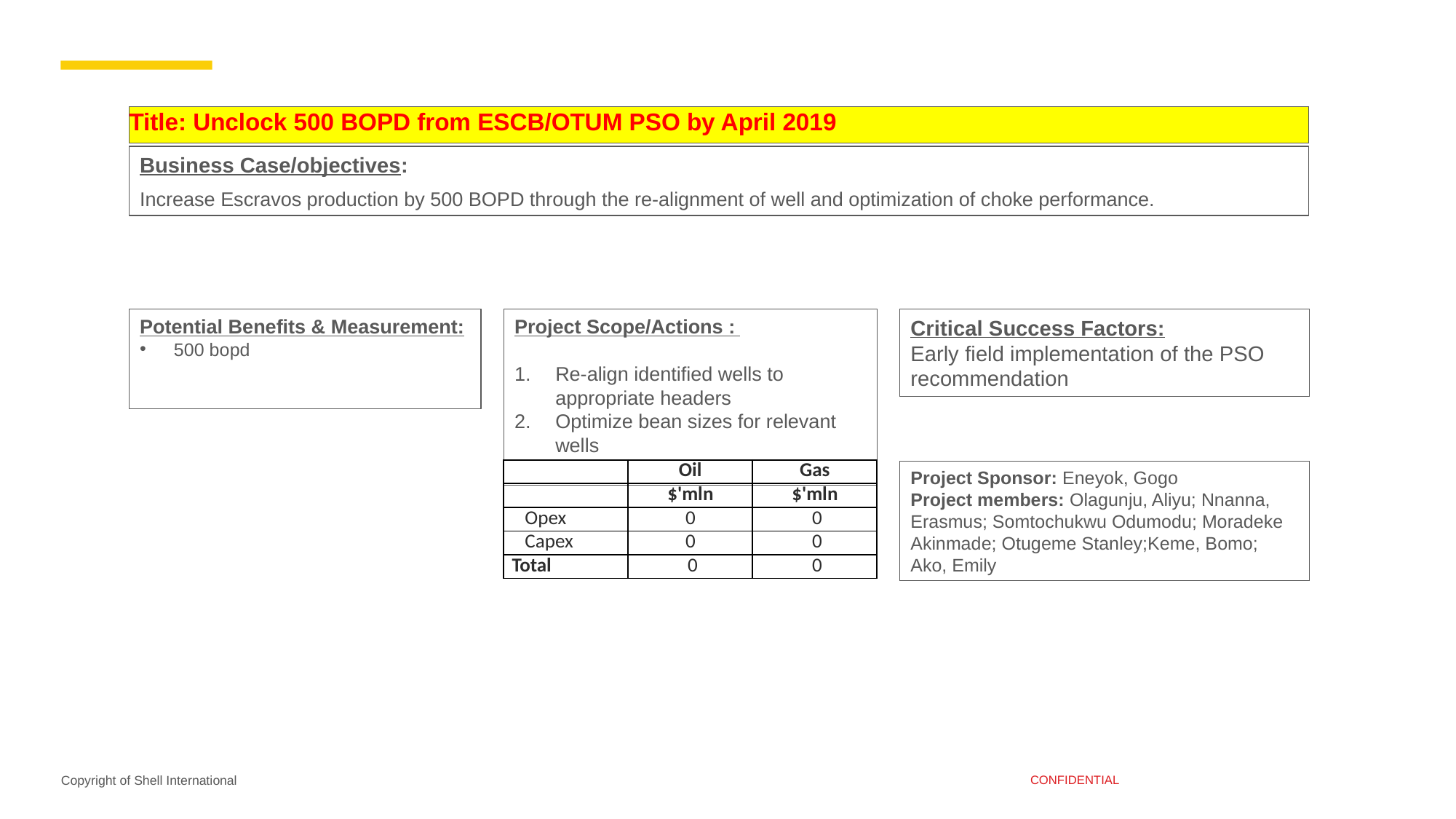

# Title: Unclock 500 BOPD from ESCB/OTUM PSO by April 2019
Business Case/objectives:
Increase Escravos production by 500 BOPD through the re-alignment of well and optimization of choke performance.
Potential Benefits & Measurement:
500 bopd

Project Scope/Actions :

Re-align identified wells to appropriate headers
Optimize bean sizes for relevant wells

Critical Success Factors:
Early field implementation of the PSO recommendation
|  | Oil | Gas |
| --- | --- | --- |
|  | $'mln | $'mln |
| Opex | 0 | 0 |
| Capex | 0 | 0 |
| Total | 0 | 0 |
Project Sponsor: Eneyok, Gogo
Project members: Olagunju, Aliyu; Nnanna, Erasmus; Somtochukwu Odumodu; Moradeke Akinmade; Otugeme Stanley;Keme, Bomo; Ako, Emily